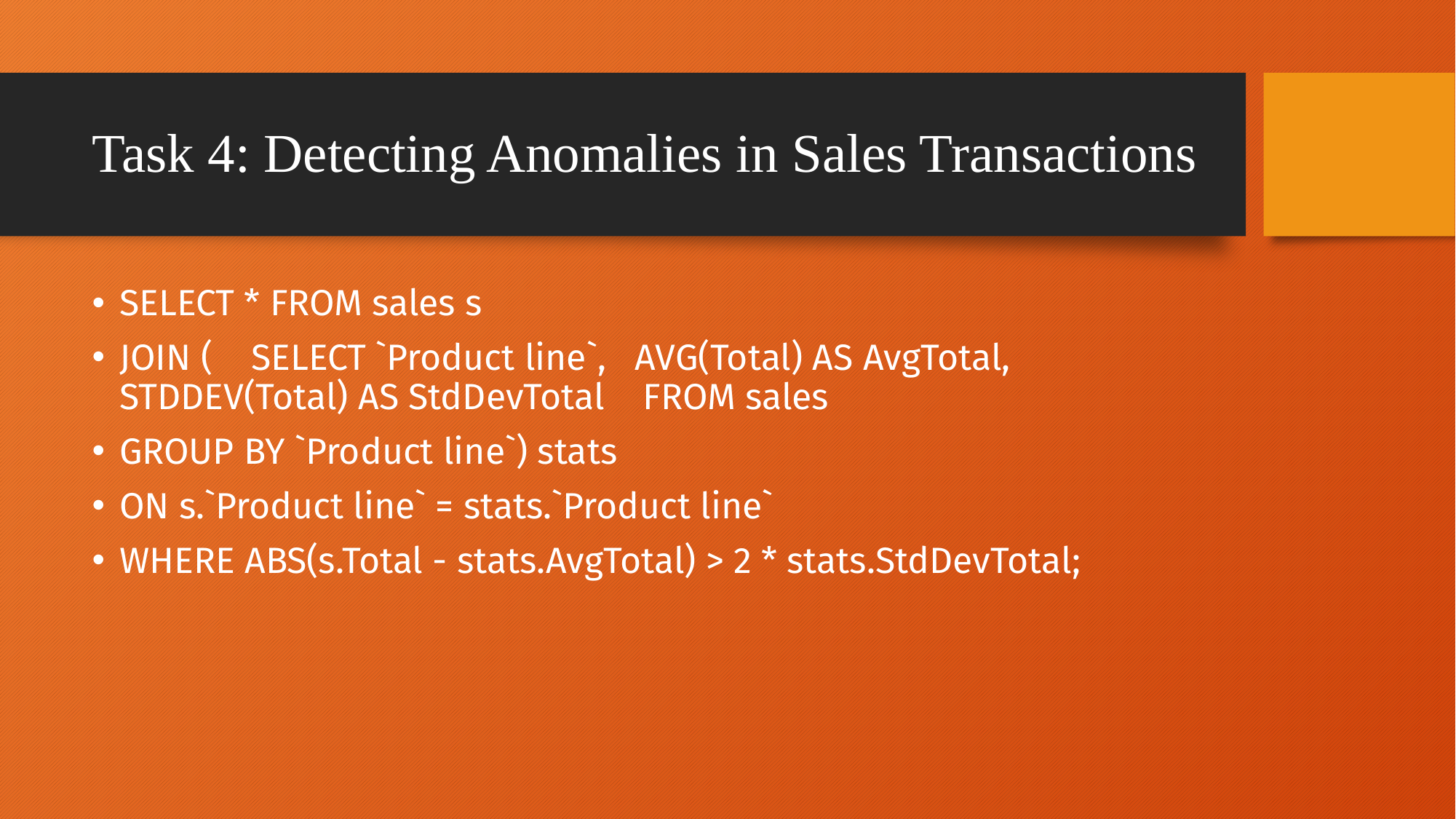

# Task 4: Detecting Anomalies in Sales Transactions
SELECT * FROM sales s
JOIN (    SELECT `Product line`,   AVG(Total) AS AvgTotal,           STDDEV(Total) AS StdDevTotal    FROM sales
GROUP BY `Product line`) stats
ON s.`Product line` = stats.`Product line`
WHERE ABS(s.Total - stats.AvgTotal) > 2 * stats.StdDevTotal;